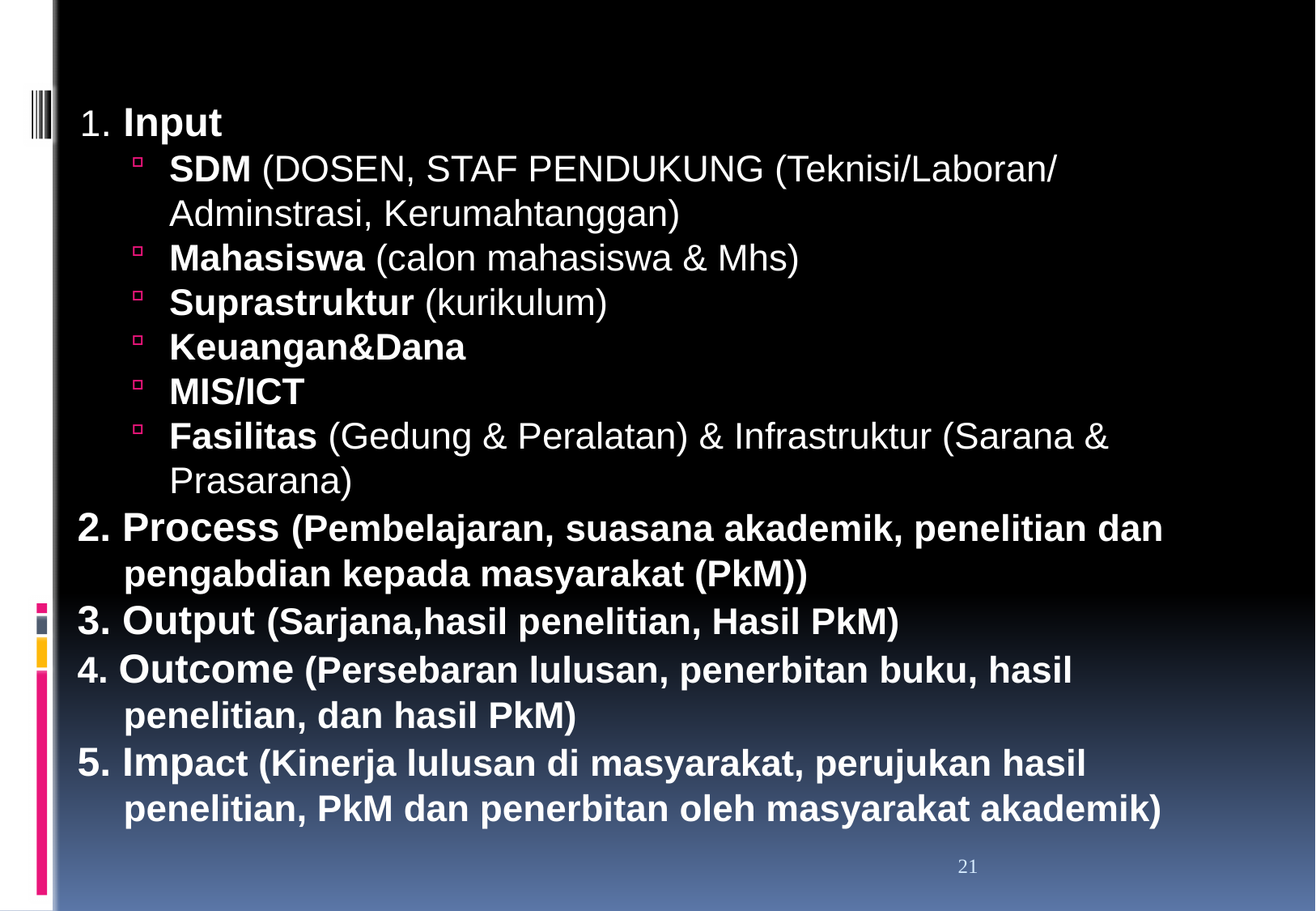

1. Input
SDM (DOSEN, STAF PENDUKUNG (Teknisi/Laboran/ Adminstrasi, Kerumahtanggan)
Mahasiswa (calon mahasiswa & Mhs)
Suprastruktur (kurikulum)
Keuangan&Dana
MIS/ICT
Fasilitas (Gedung & Peralatan) & Infrastruktur (Sarana & Prasarana)
2. Process (Pembelajaran, suasana akademik, penelitian dan pengabdian kepada masyarakat (PkM))
3. Output (Sarjana,hasil penelitian, Hasil PkM)
4. Outcome (Persebaran lulusan, penerbitan buku, hasil penelitian, dan hasil PkM)
5. Impact (Kinerja lulusan di masyarakat, perujukan hasil penelitian, PkM dan penerbitan oleh masyarakat akademik)
21